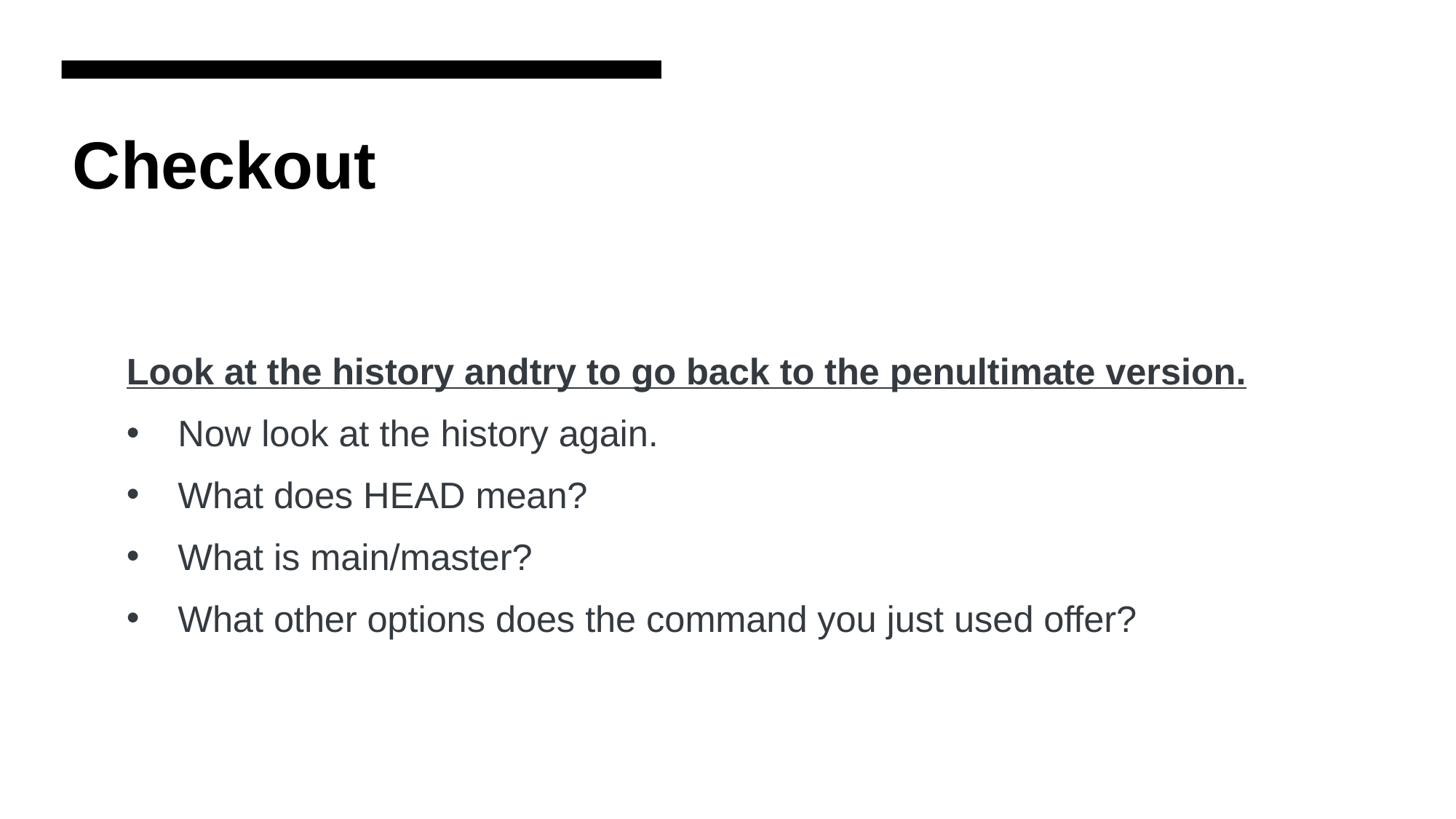

# Checkout

Look at the history andtry to go back to the penultimate version.
Now look at the history again.
What does HEAD mean?
What is main/master?
What other options does the command you just used offer?